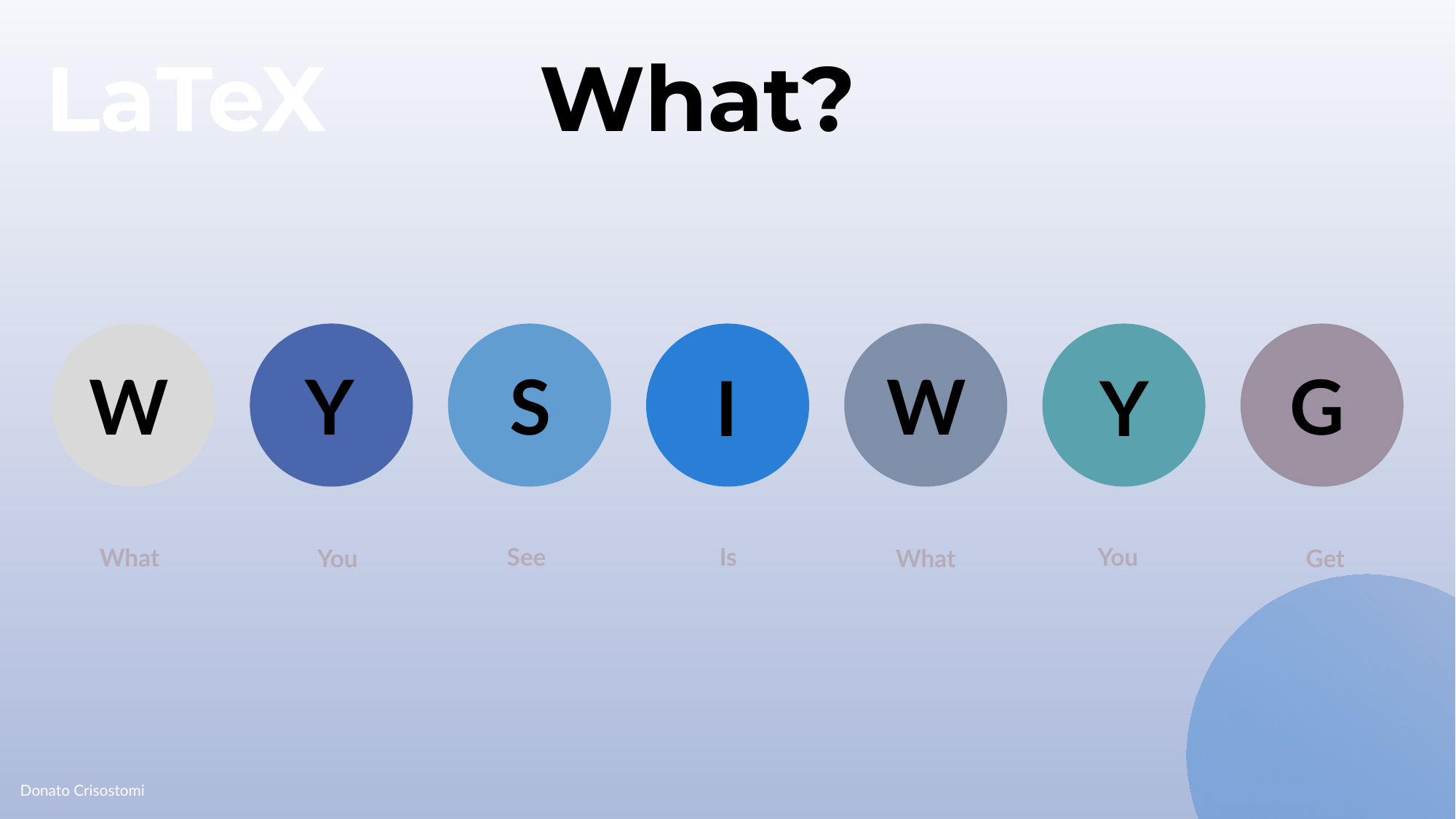

LaTeX
What?
W
Y
S
W
G
I
Y
See
Is
You
What
You
What
Get

Donato Crisostomi